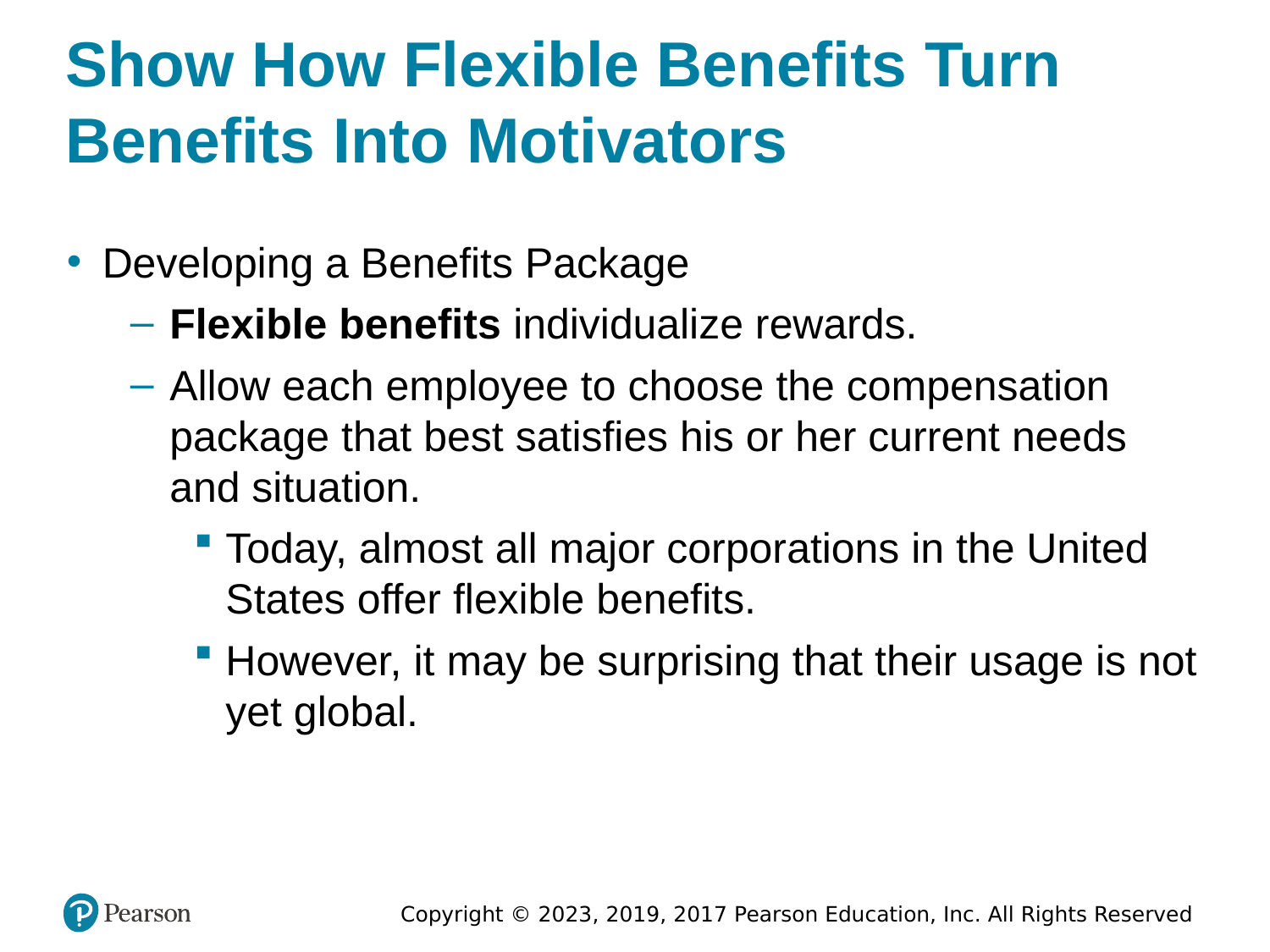

# Show How Flexible Benefits Turn Benefits Into Motivators
Developing a Benefits Package
Flexible benefits individualize rewards.
Allow each employee to choose the compensation package that best satisfies his or her current needs and situation.
Today, almost all major corporations in the United States offer flexible benefits.
However, it may be surprising that their usage is not yet global.